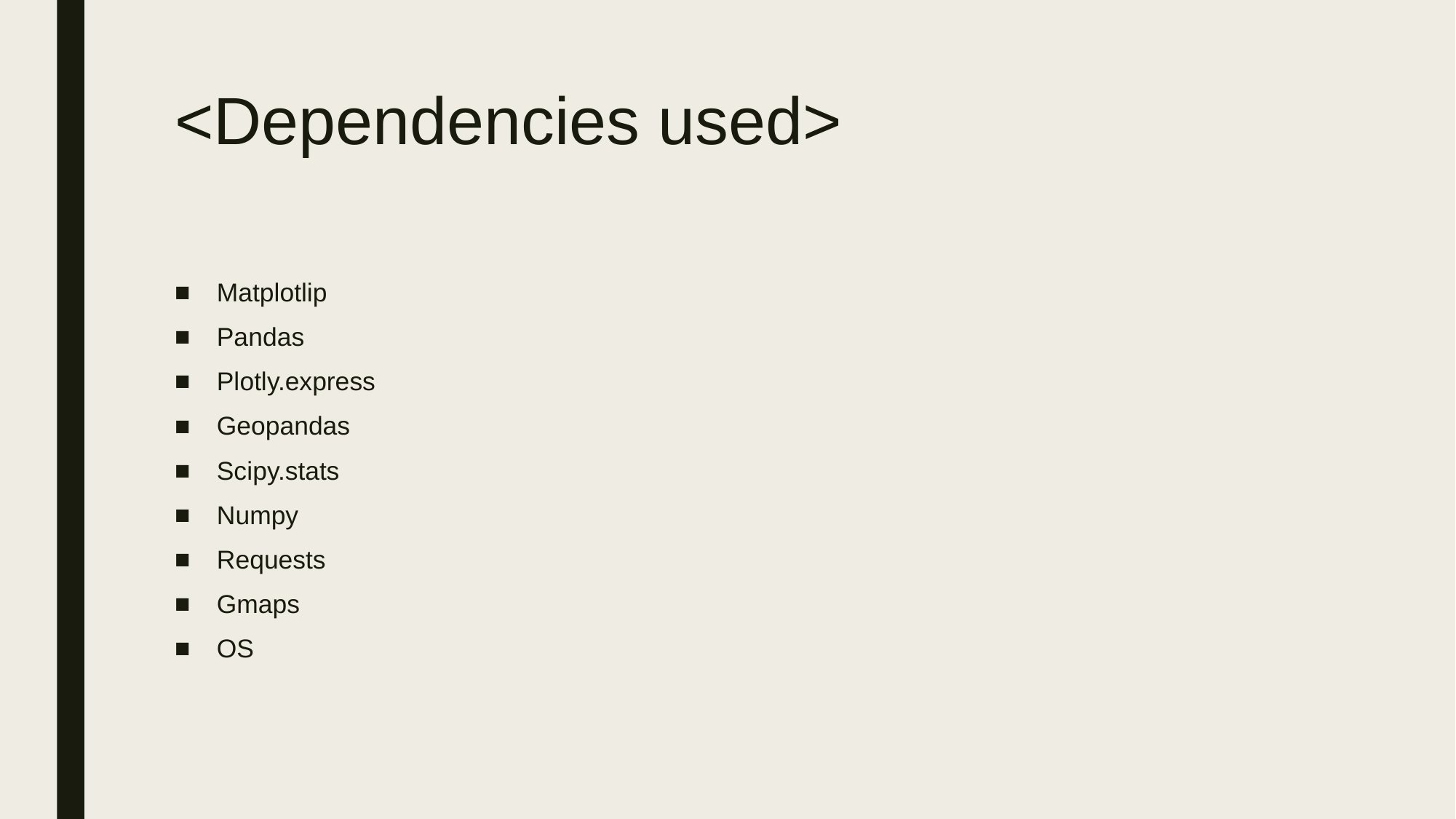

# <Dependencies used>
Matplotlip
Pandas
Plotly.express
Geopandas
Scipy.stats
Numpy
Requests
Gmaps
OS